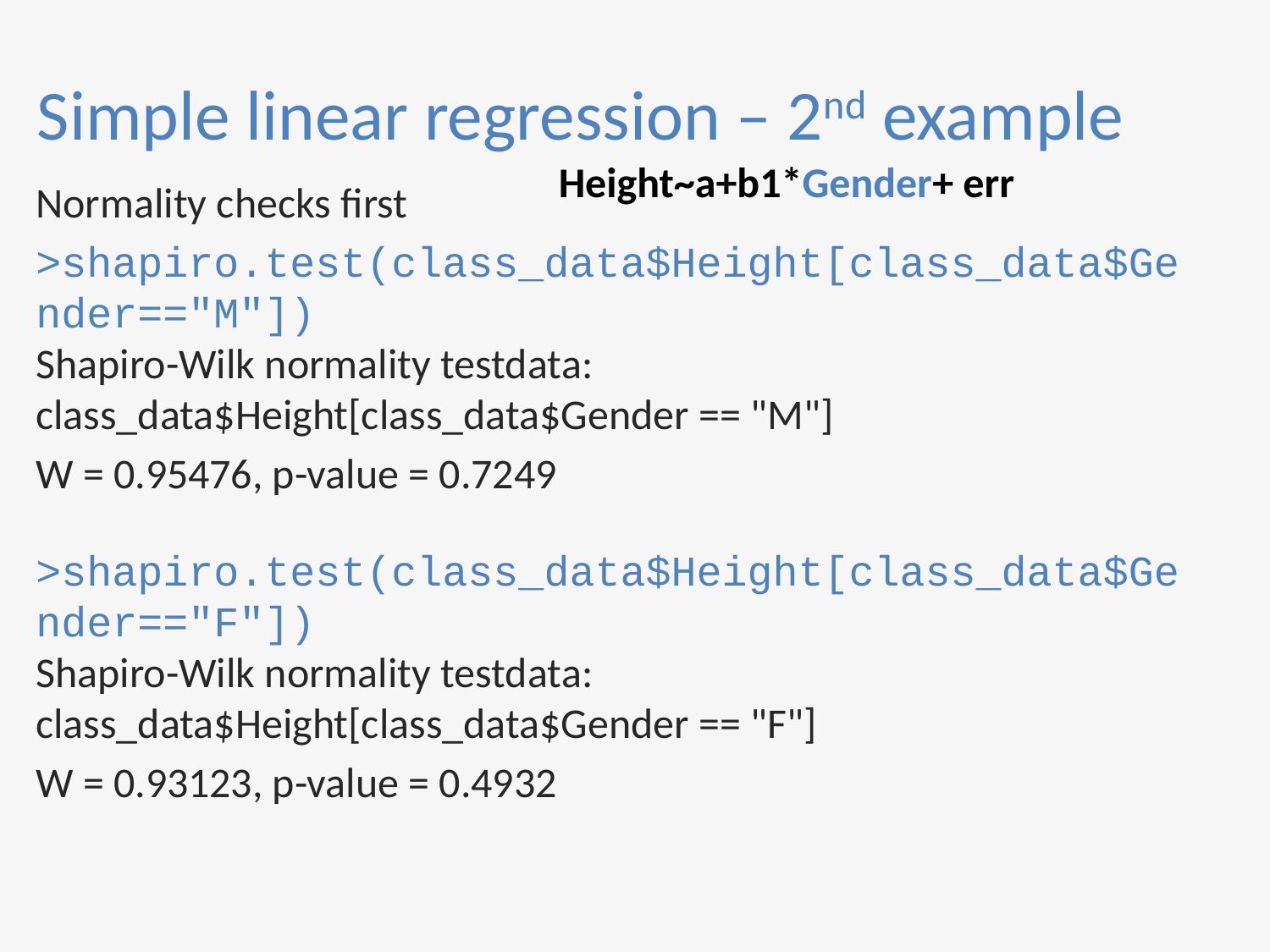

Simple linear regression – 2nd example
Height~a+b1*Gender+ err
Normality checks first
>shapiro.test(class_data$Height[class_data$Gender=="M"])
Shapiro-Wilk normality testdata:  class_data$Height[class_data$Gender == "M"]
W = 0.95476, p-value = 0.7249
>shapiro.test(class_data$Height[class_data$Gender=="F"])
Shapiro-Wilk normality testdata:  class_data$Height[class_data$Gender == "F"]
W = 0.93123, p-value = 0.4932